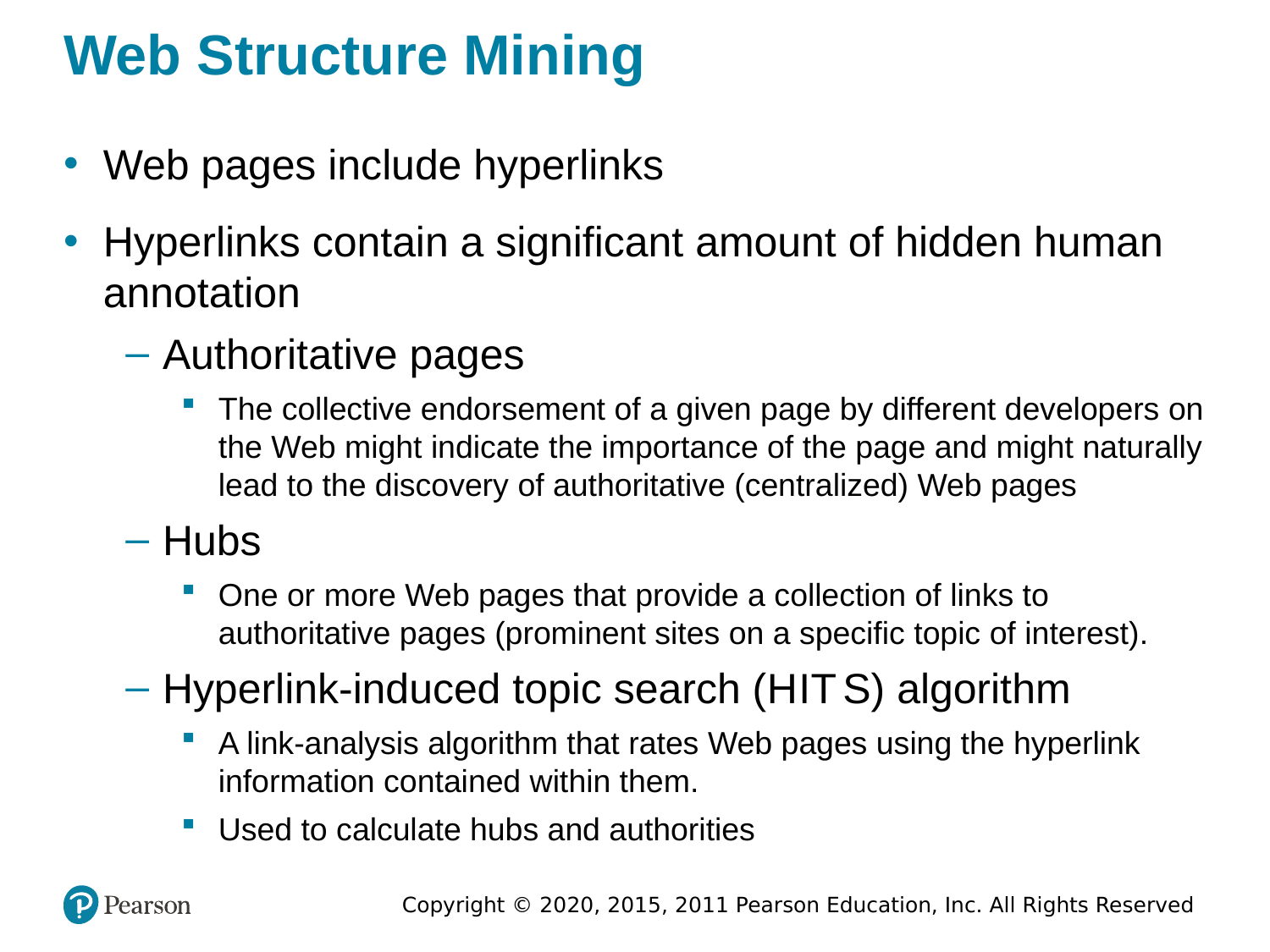

# Web Structure Mining
Web pages include hyperlinks
Hyperlinks contain a significant amount of hidden human annotation
Authoritative pages
The collective endorsement of a given page by different developers on the Web might indicate the importance of the page and might naturally lead to the discovery of authoritative (centralized) Web pages
Hubs
One or more Web pages that provide a collection of links to authoritative pages (prominent sites on a specific topic of interest).
Hyperlink-induced topic search (H I T S) algorithm
A link-analysis algorithm that rates Web pages using the hyperlink information contained within them.
Used to calculate hubs and authorities